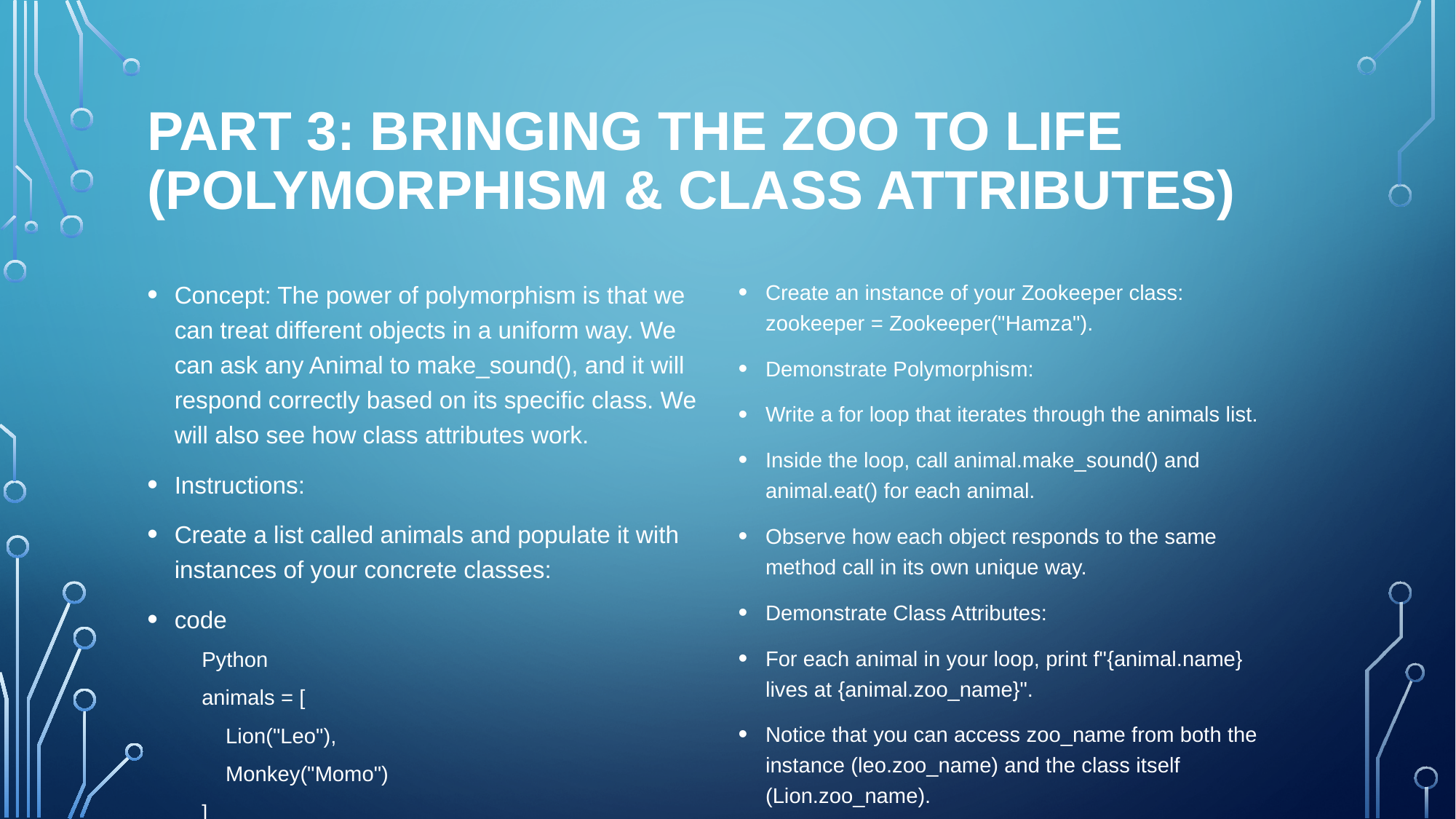

# Part 3: Bringing the Zoo to Life (Polymorphism & Class Attributes)
Concept: The power of polymorphism is that we can treat different objects in a uniform way. We can ask any Animal to make_sound(), and it will respond correctly based on its specific class. We will also see how class attributes work.
Instructions:
Create a list called animals and populate it with instances of your concrete classes:
code
Python
animals = [
    Lion("Leo"),
    Monkey("Momo")
]
Create an instance of your Zookeeper class: zookeeper = Zookeeper("Hamza").
Demonstrate Polymorphism:
Write a for loop that iterates through the animals list.
Inside the loop, call animal.make_sound() and animal.eat() for each animal.
Observe how each object responds to the same method call in its own unique way.
Demonstrate Class Attributes:
For each animal in your loop, print f"{animal.name} lives at {animal.zoo_name}".
Notice that you can access zoo_name from both the instance (leo.zoo_name) and the class itself (Lion.zoo_name).